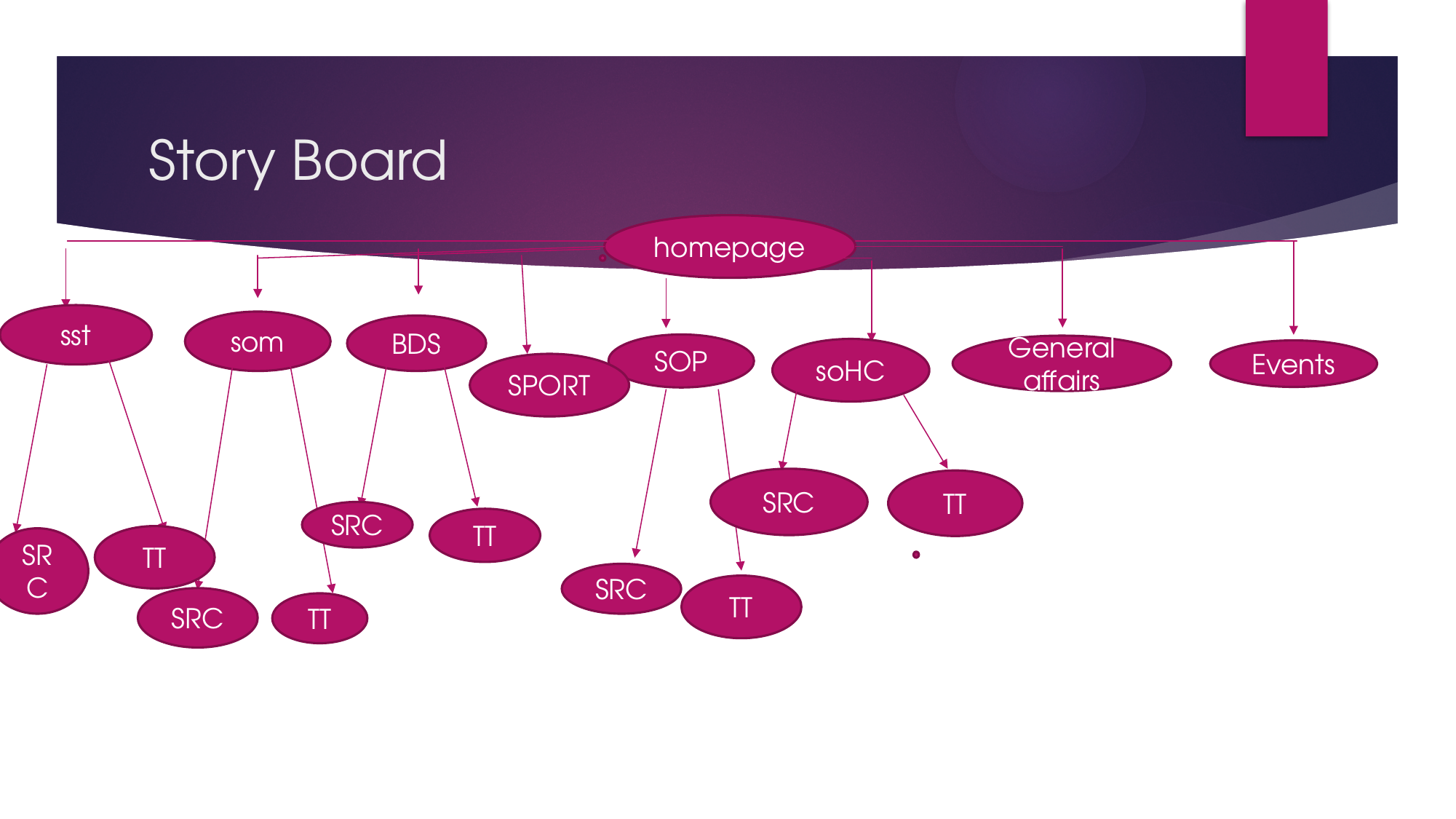

# Story Board

homepage

sst
som
BDS
SOP
General affairs
soHC
Events
SPORT
SRC
TT
SRC
TT
TT
SRC

SRC
TT
SRC
TT